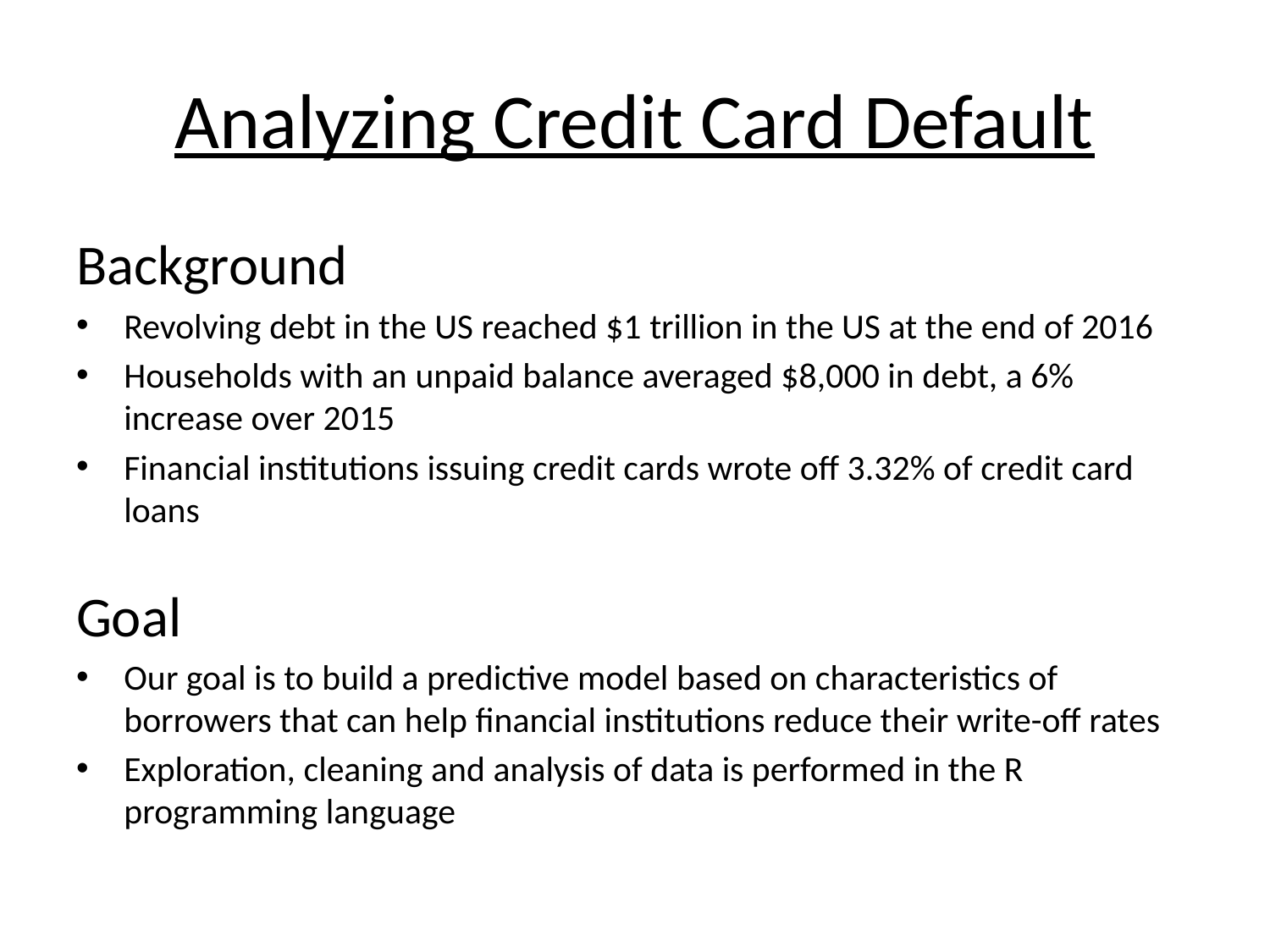

# Analyzing Credit Card Default
Background
Revolving debt in the US reached $1 trillion in the US at the end of 2016
Households with an unpaid balance averaged $8,000 in debt, a 6% increase over 2015
Financial institutions issuing credit cards wrote off 3.32% of credit card loans

Goal
Our goal is to build a predictive model based on characteristics of borrowers that can help financial institutions reduce their write-off rates
Exploration, cleaning and analysis of data is performed in the R programming language